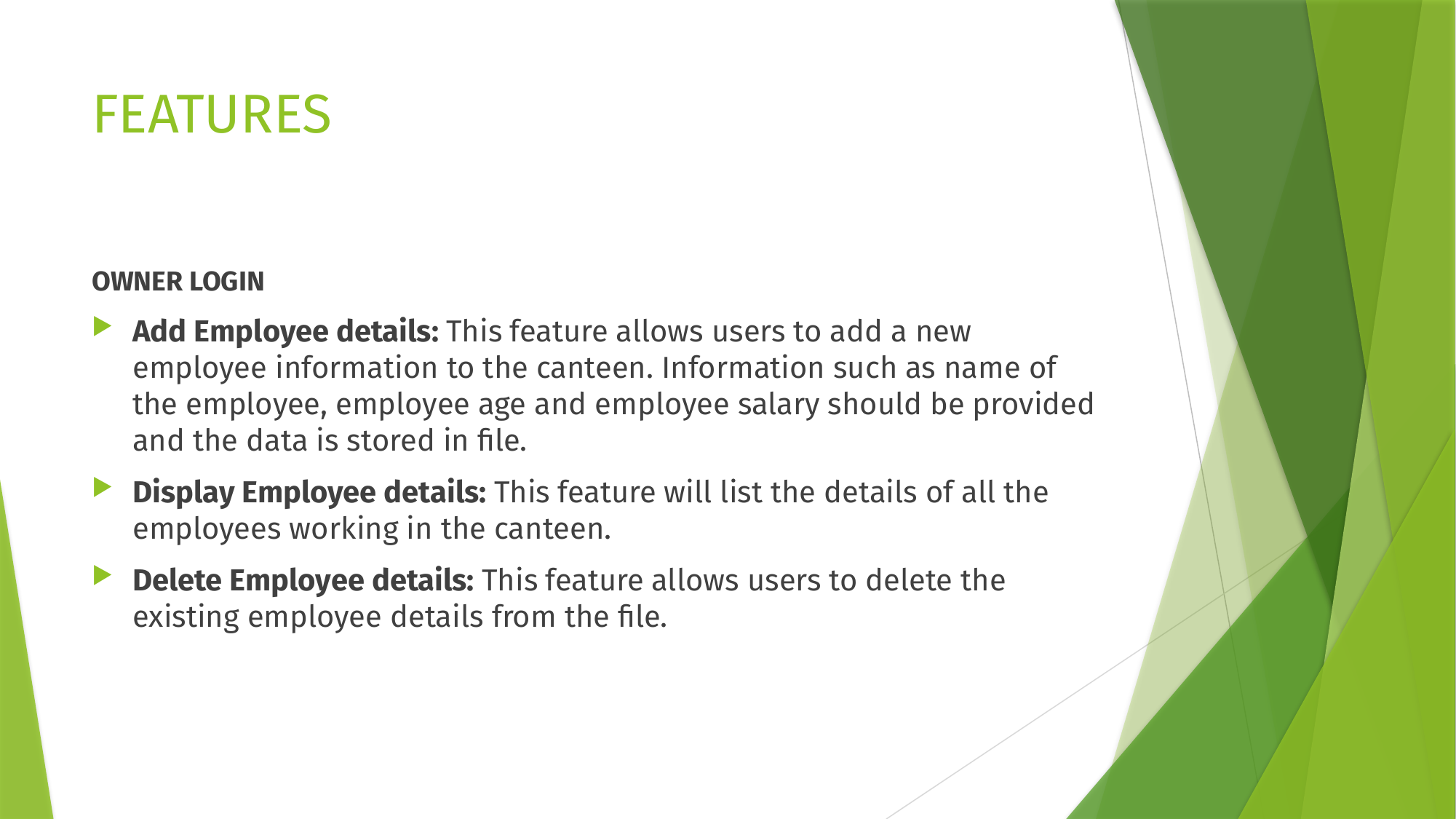

# FEATURES
OWNER LOGIN
Add Employee details: This feature allows users to add a new employee information to the canteen. Information such as name of the employee, employee age and employee salary should be provided and the data is stored in file.
Display Employee details: This feature will list the details of all the employees working in the canteen.
Delete Employee details: This feature allows users to delete the existing employee details from the file.